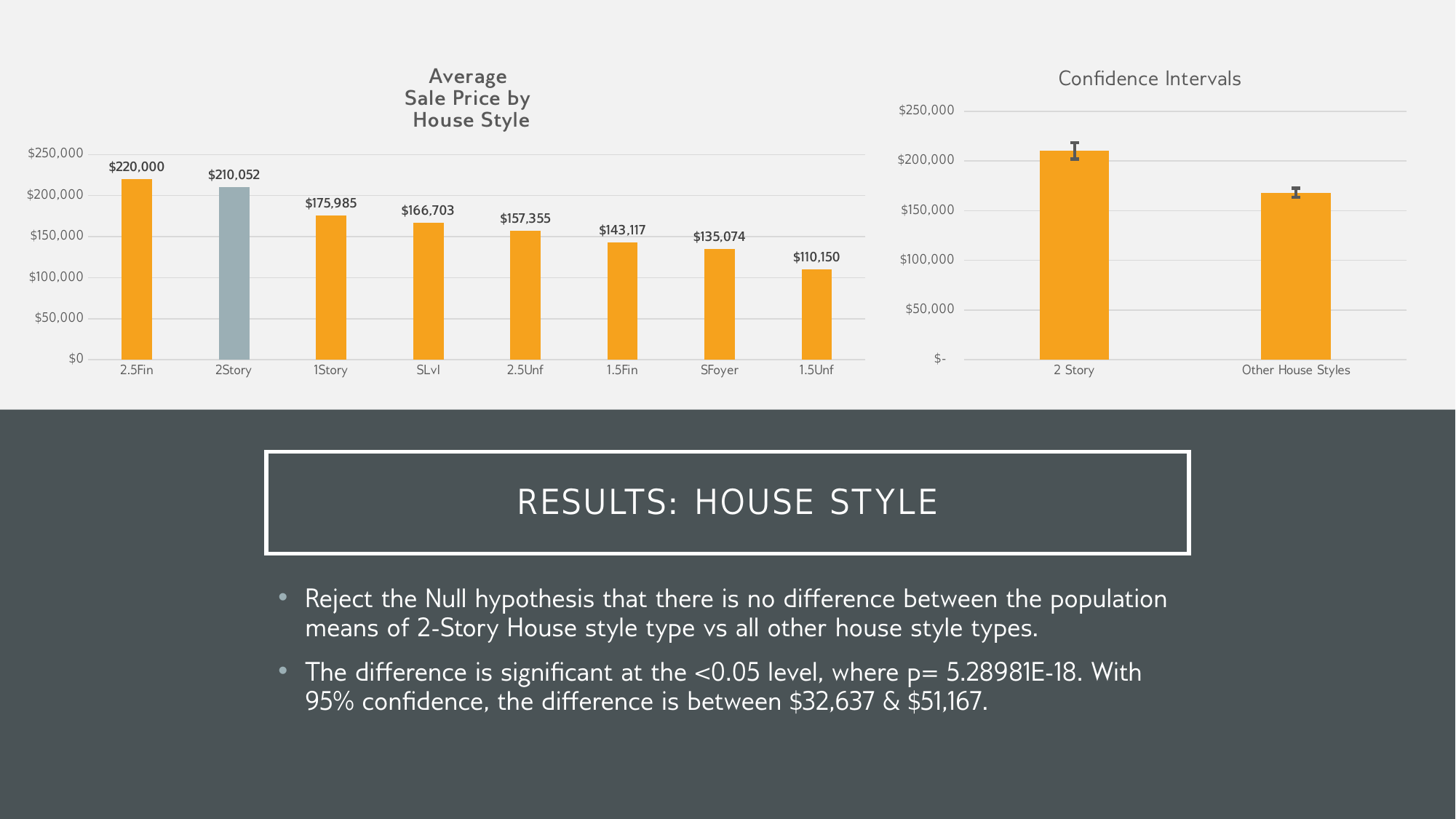

### Chart: Average
Sale Price by
House Style

| Category | Total |
|---|---|
| 2.5Fin | 220000.0 |
| 2Story | 210051.76404494382 |
| 1Story | 175985.4779614325 |
| SLvl | 166703.38461538462 |
| 2.5Unf | 157354.54545454544 |
| 1.5Fin | 143116.74025974027 |
| SFoyer | 135074.48648648648 |
| 1.5Unf | 110150.0 |

### Chart: Confidence Intervals

| Category |  |
|---|---|
| 2 Story | 210051.76404494382 |
| Other House Styles | 168149.66600985223 |
# Results: House style
Reject the Null hypothesis that there is no difference between the population means of 2-Story House style type vs all other house style types.
The difference is significant at the <0.05 level, where p= 5.28981E-18. With 95% confidence, the difference is between $32,637 & $51,167.